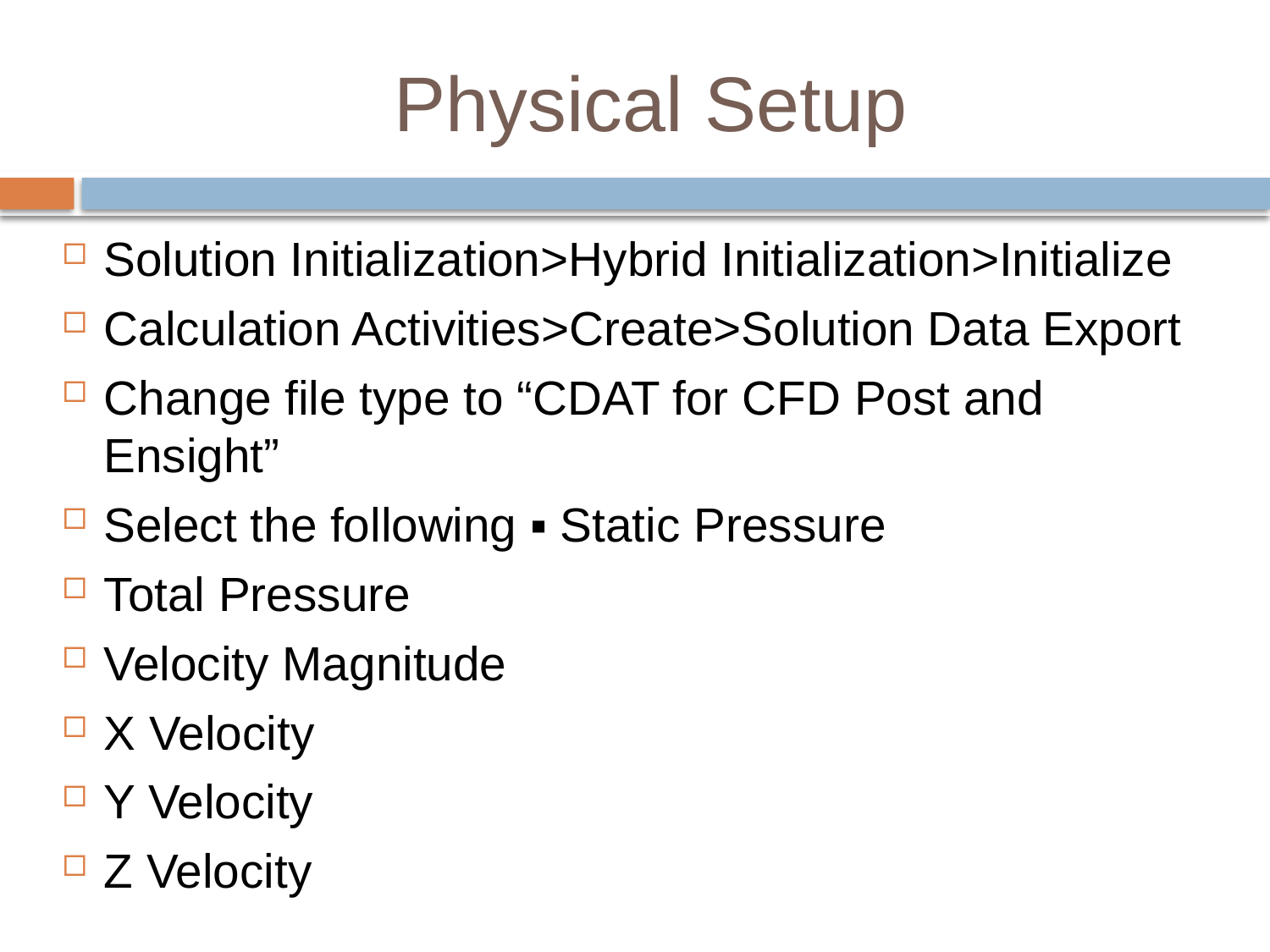

# Physical Setup
Solution Initialization>Hybrid Initialization>Initialize
Calculation Activities>Create>Solution Data Export
Change file type to “CDAT for CFD Post and Ensight”
Select the following ▪ Static Pressure
Total Pressure
Velocity Magnitude
X Velocity
Y Velocity
Z Velocity